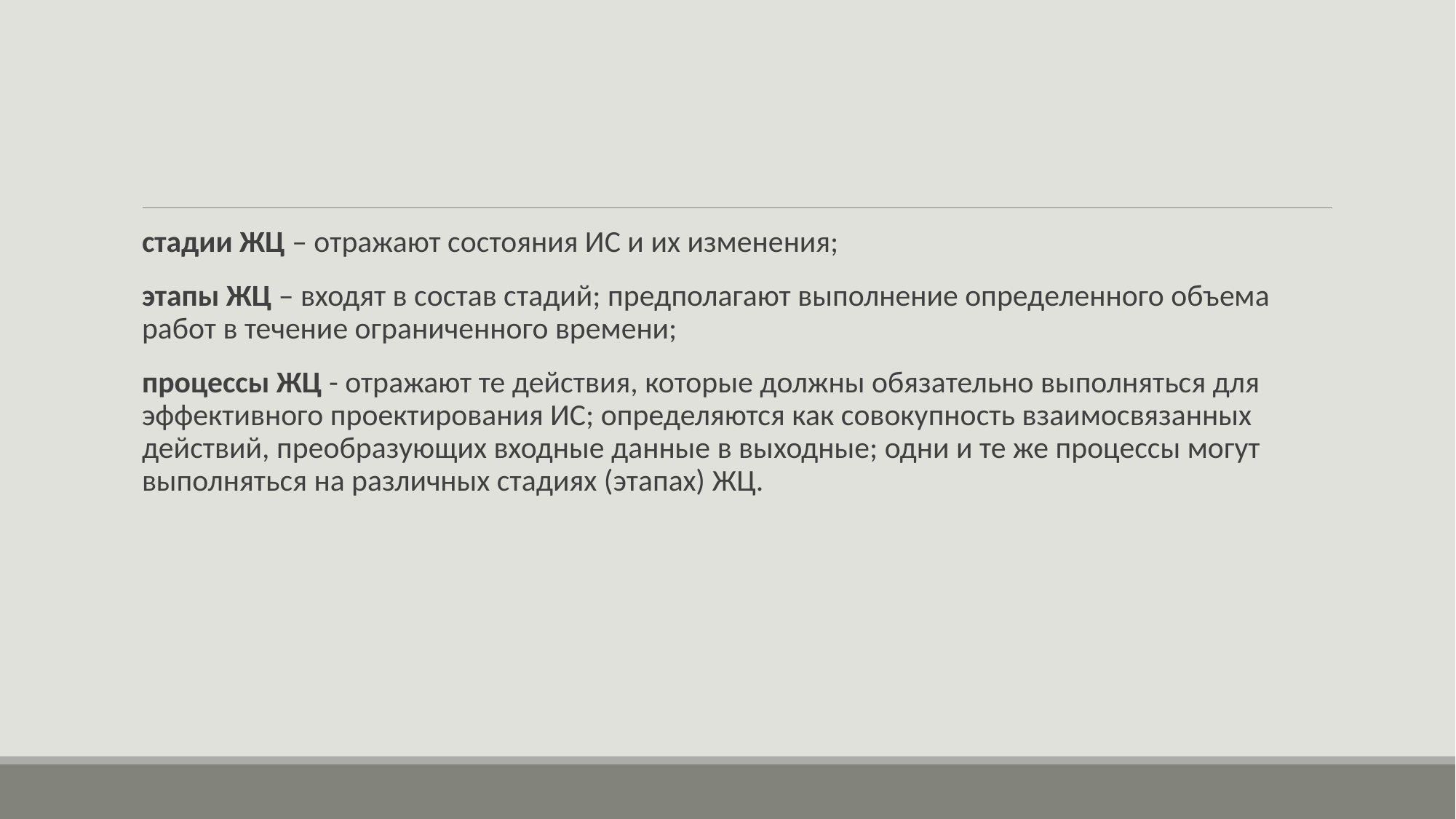

#
стадии ЖЦ – отражают состояния ИС и их изменения;
этапы ЖЦ – входят в состав стадий; предполагают выполнение определенного объема работ в течение ограниченного времени;
процессы ЖЦ - отражают те действия, которые должны обязательно выполняться для эффективного проектирования ИС; определяются как совокупность взаимосвязанных действий, преобразующих входные данные в выходные; одни и те же процессы могут выполняться на различных стадиях (этапах) ЖЦ.